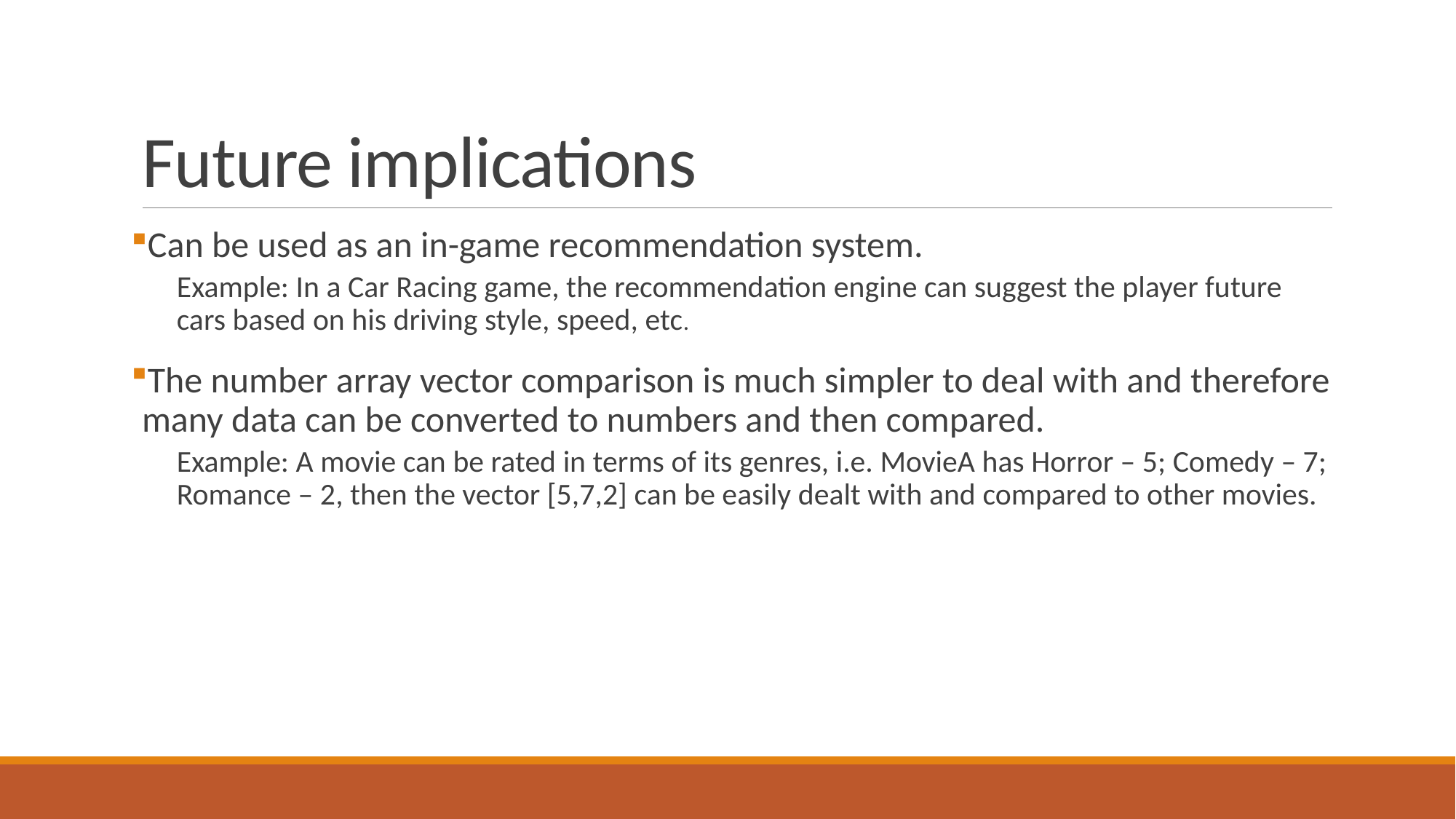

# Future implications
Can be used as an in-game recommendation system.
Example: In a Car Racing game, the recommendation engine can suggest the player future cars based on his driving style, speed, etc.
The number array vector comparison is much simpler to deal with and therefore many data can be converted to numbers and then compared.
Example: A movie can be rated in terms of its genres, i.e. MovieA has Horror – 5; Comedy – 7; Romance – 2, then the vector [5,7,2] can be easily dealt with and compared to other movies.